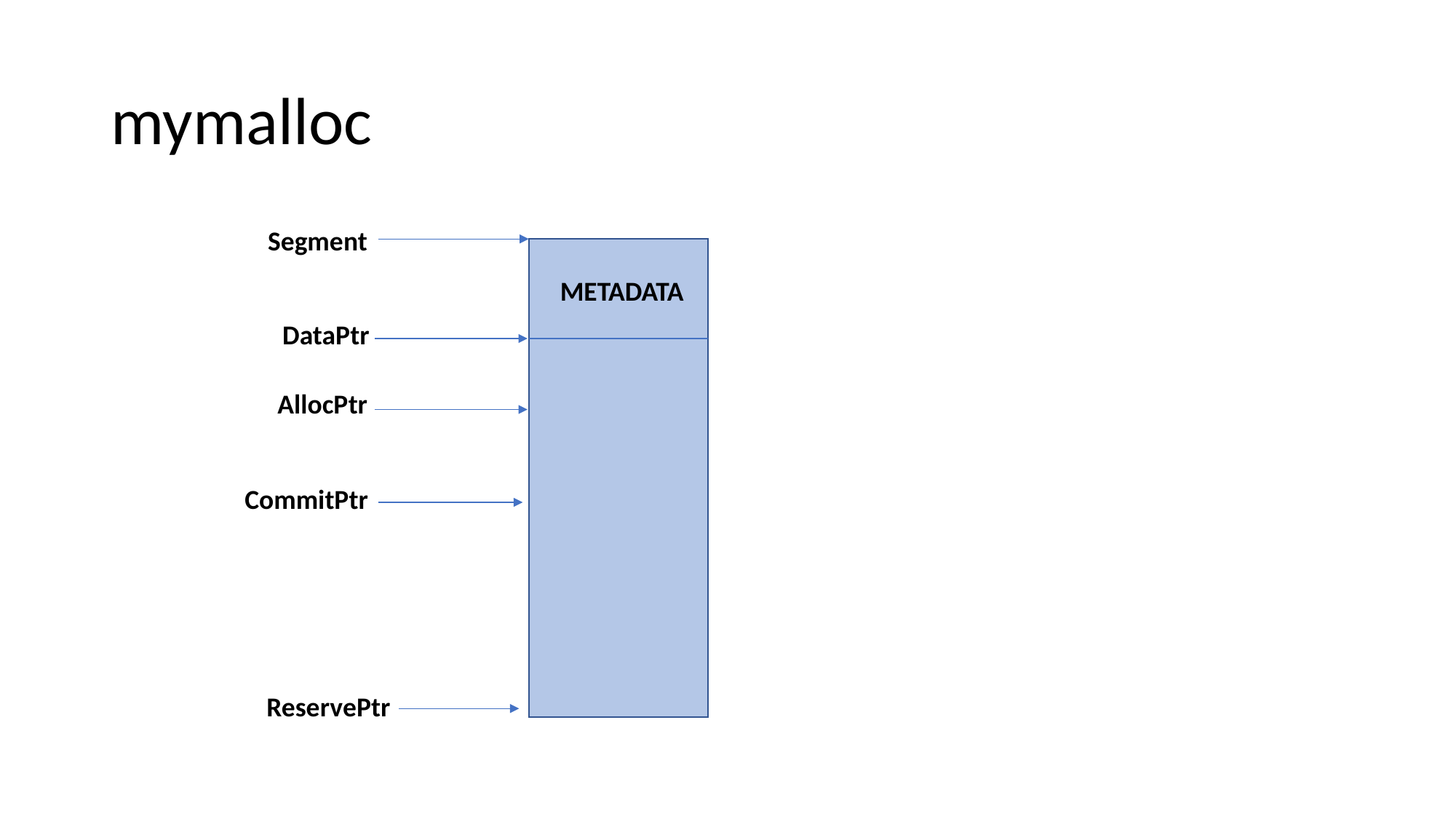

# mymalloc

Segment

METADATA
DataPtr
AllocPtr
CommitPtr
ReservePtr